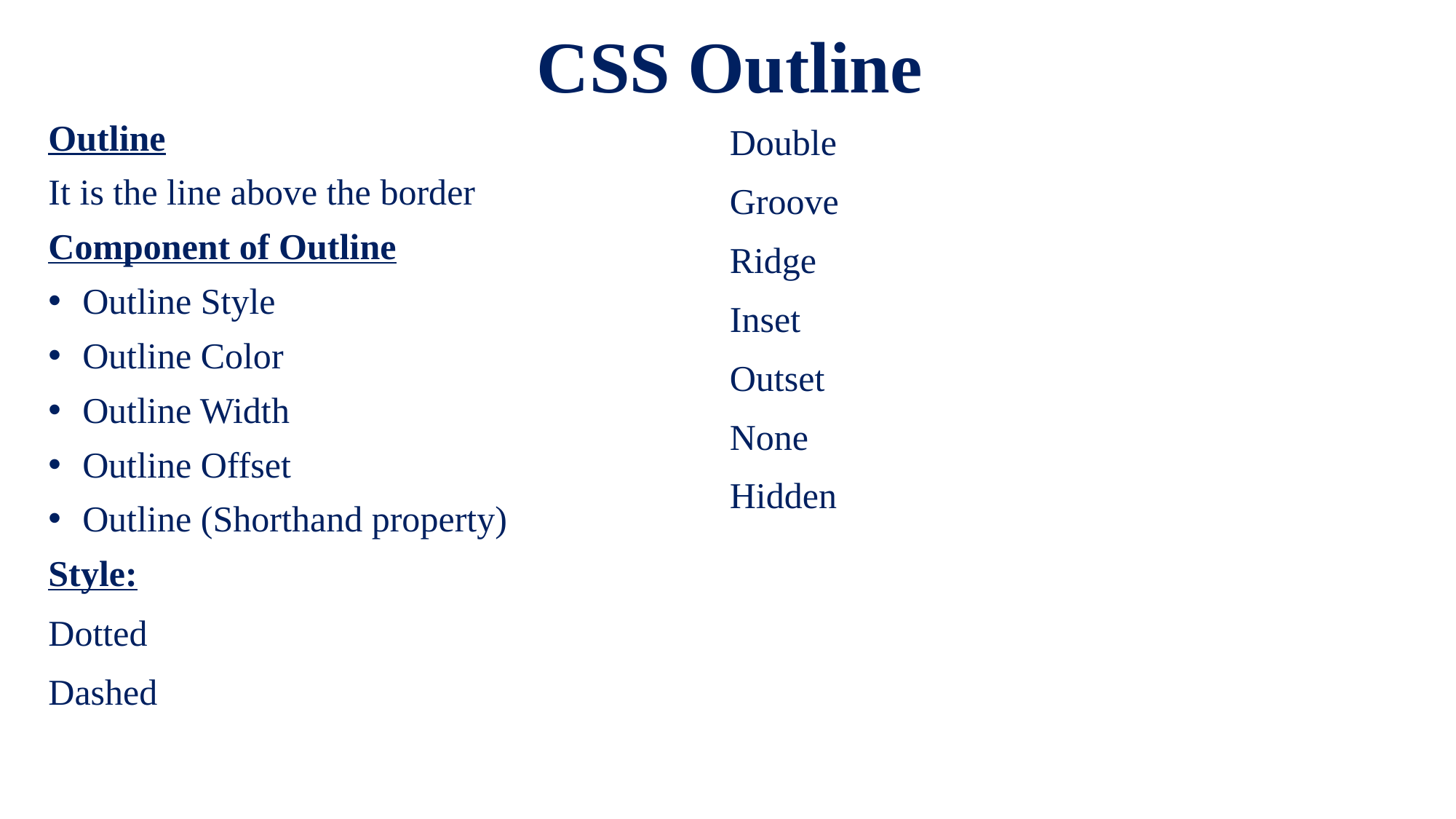

# CSS Outline
Outline
It is the line above the border
Component of Outline
Outline Style
Outline Color
Outline Width
Outline Offset
Outline (Shorthand property)
Style:
Dotted
Dashed

Solid
Double
Groove
Ridge
Inset
Outset
None
Hidden